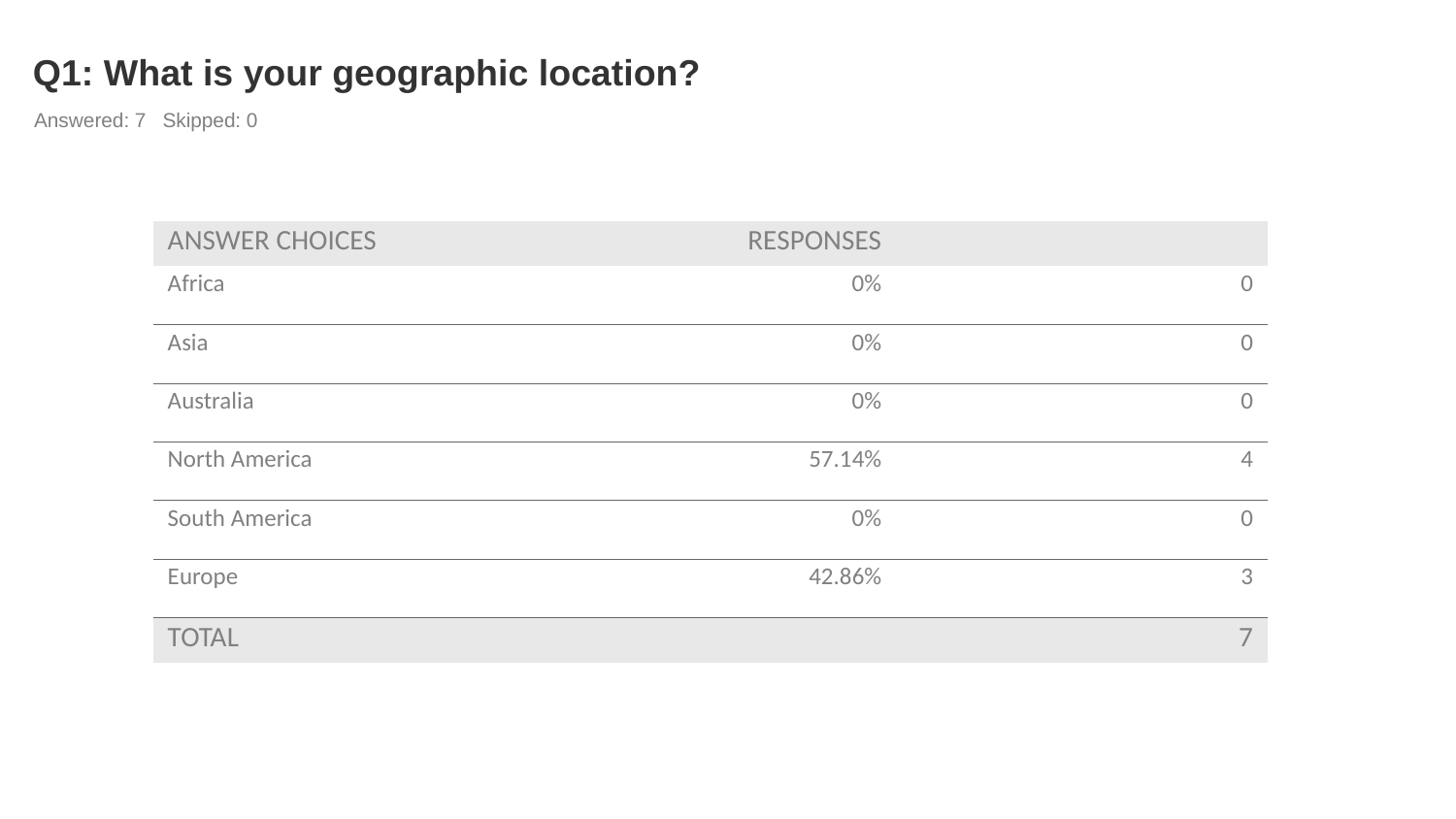

# Q1: What is your geographic location?
Answered: 7   Skipped: 0
| ANSWER CHOICES | RESPONSES |  |
| --- | --- | --- |
| Africa | 0% | 0 |
| Asia | 0% | 0 |
| Australia | 0% | 0 |
| North America | 57.14% | 4 |
| South America | 0% | 0 |
| Europe | 42.86% | 3 |
| TOTAL |  | 7 |